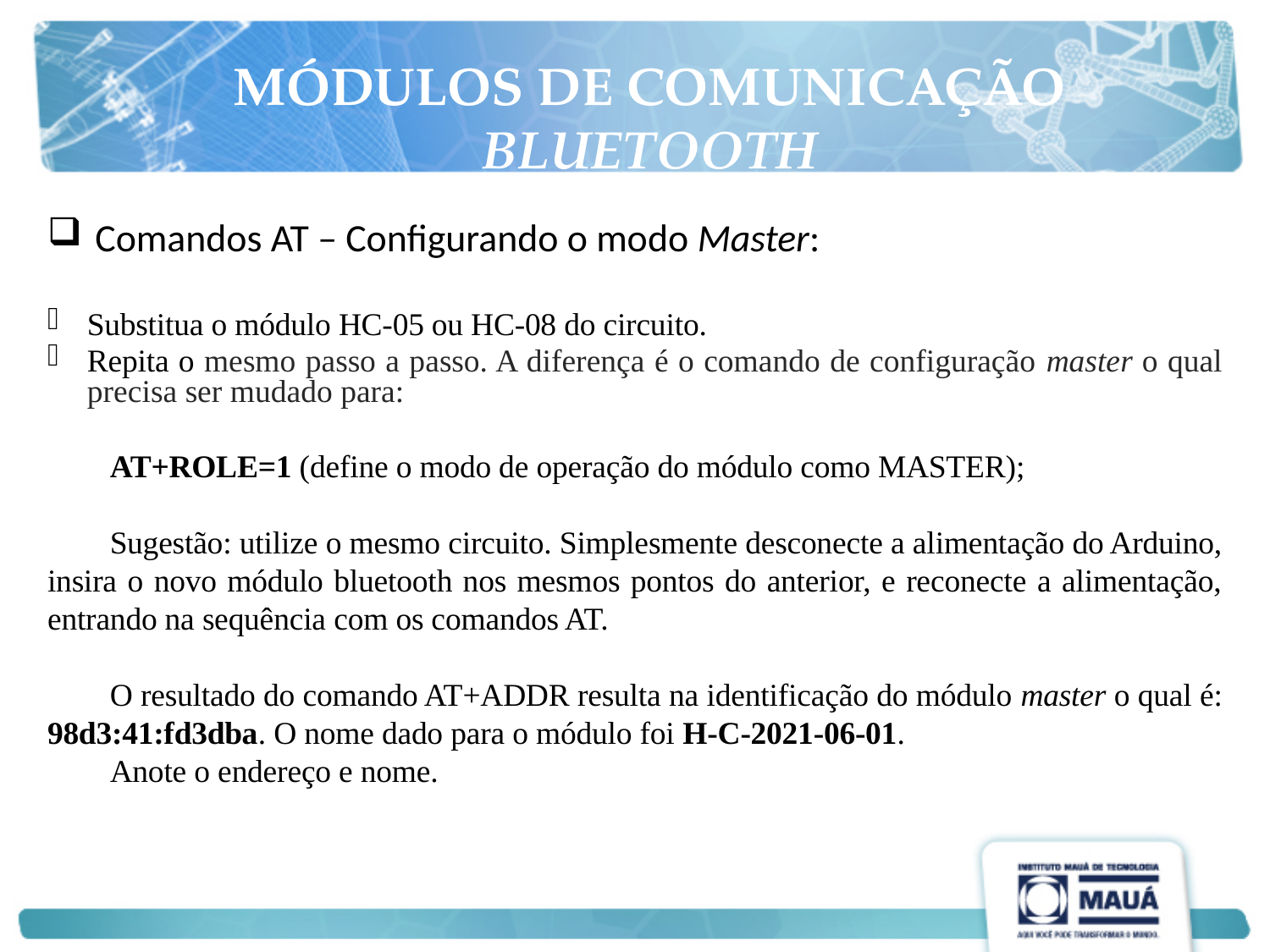

MÓDULOS DE COMUNICAÇÃO BLUETOOTH
Comandos AT – Configurando o modo Master:

Substitua o módulo HC-05 ou HC-08 do circuito.
Repita o mesmo passo a passo. A diferença é o comando de configuração master o qual precisa ser mudado para:

AT+ROLE=1 (define o modo de operação do módulo como MASTER);

Sugestão: utilize o mesmo circuito. Simplesmente desconecte a alimentação do Arduino, insira o novo módulo bluetooth nos mesmos pontos do anterior, e reconecte a alimentação, entrando na sequência com os comandos AT.

O resultado do comando AT+ADDR resulta na identificação do módulo master o qual é: 98d3:41:fd3dba. O nome dado para o módulo foi H-C-2021-06-01.
Anote o endereço e nome.